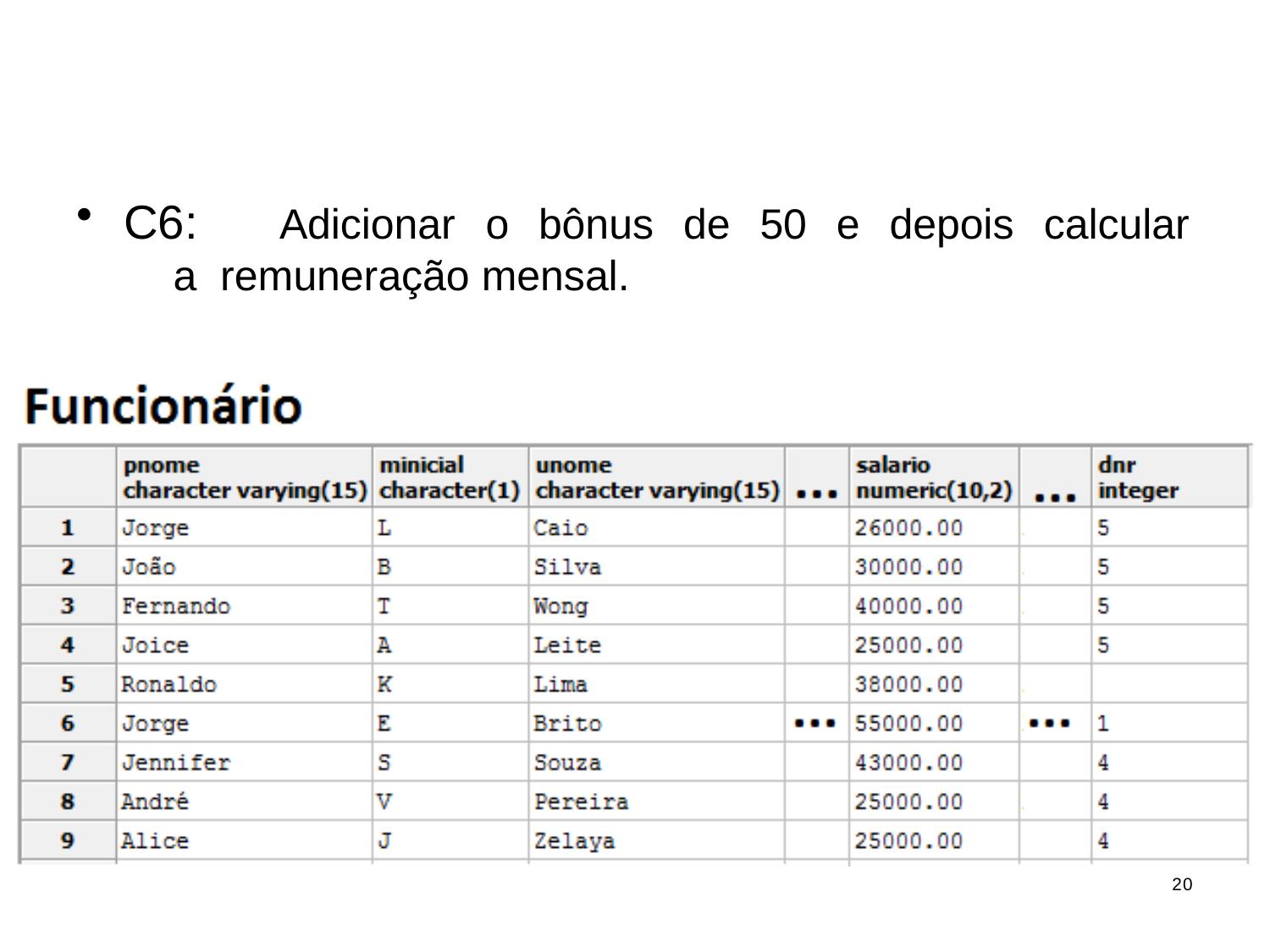

# Exemplo de consulta
C6:	Adicionar	o	bônus	de	50	e	depois	calcular	a  remuneração mensal.

20